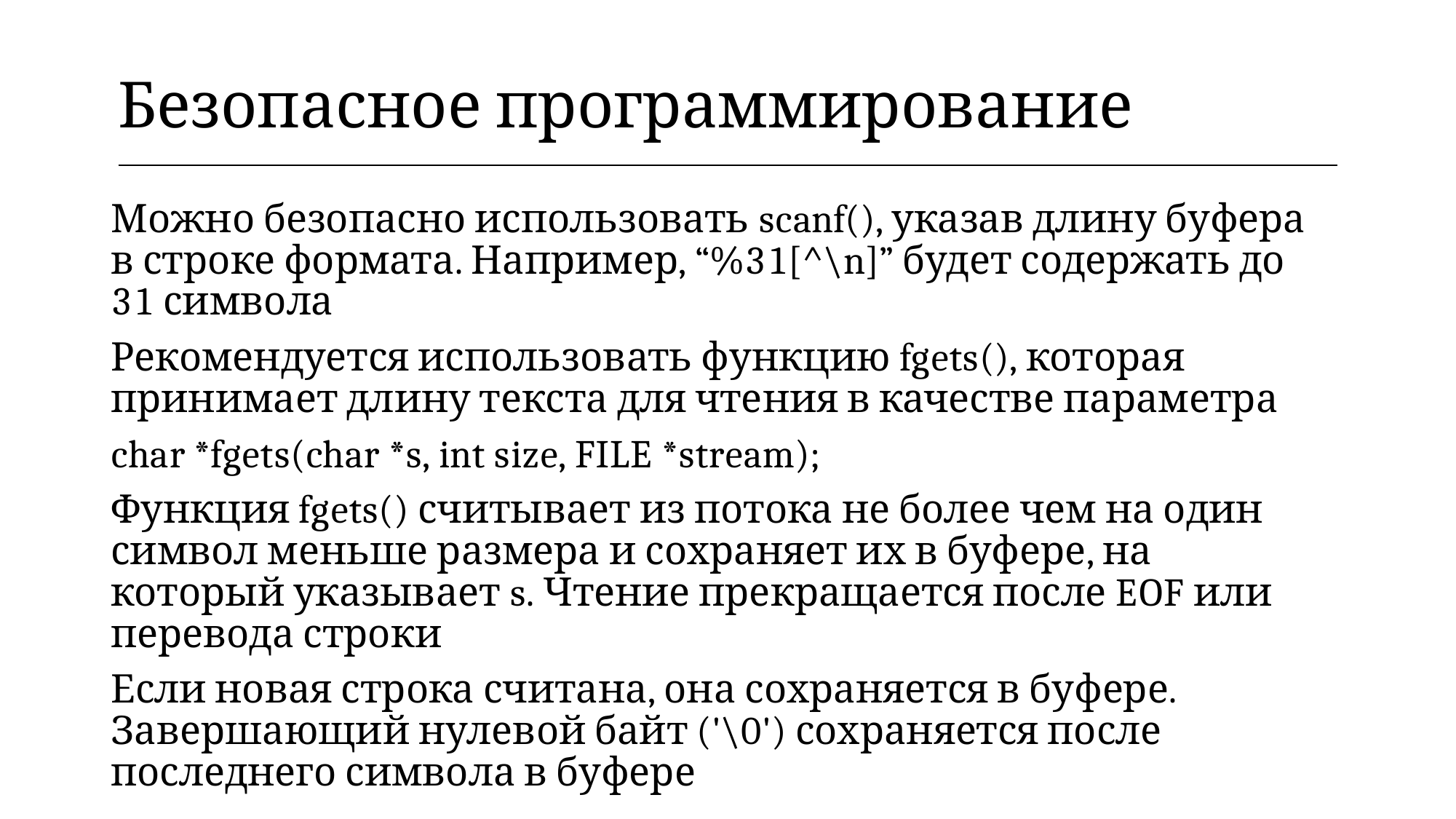

| Безопасное программирование |
| --- |
Можно безопасно использовать scanf(), указав длину буфера в строке формата. Например, “%31[^\n]” будет содержать до 31 символа
Рекомендуется использовать функцию fgets(), которая принимает длину текста для чтения в качестве параметра
char *fgets(char *s, int size, FILE *stream);
Функция fgets() считывает из потока не более чем на один символ меньше размера и сохраняет их в буфере, на который указывает s. Чтение прекращается после EOF или перевода строки
Если новая строка считана, она сохраняется в буфере. Завершающий нулевой байт ('\0') сохраняется после последнего символа в буфере